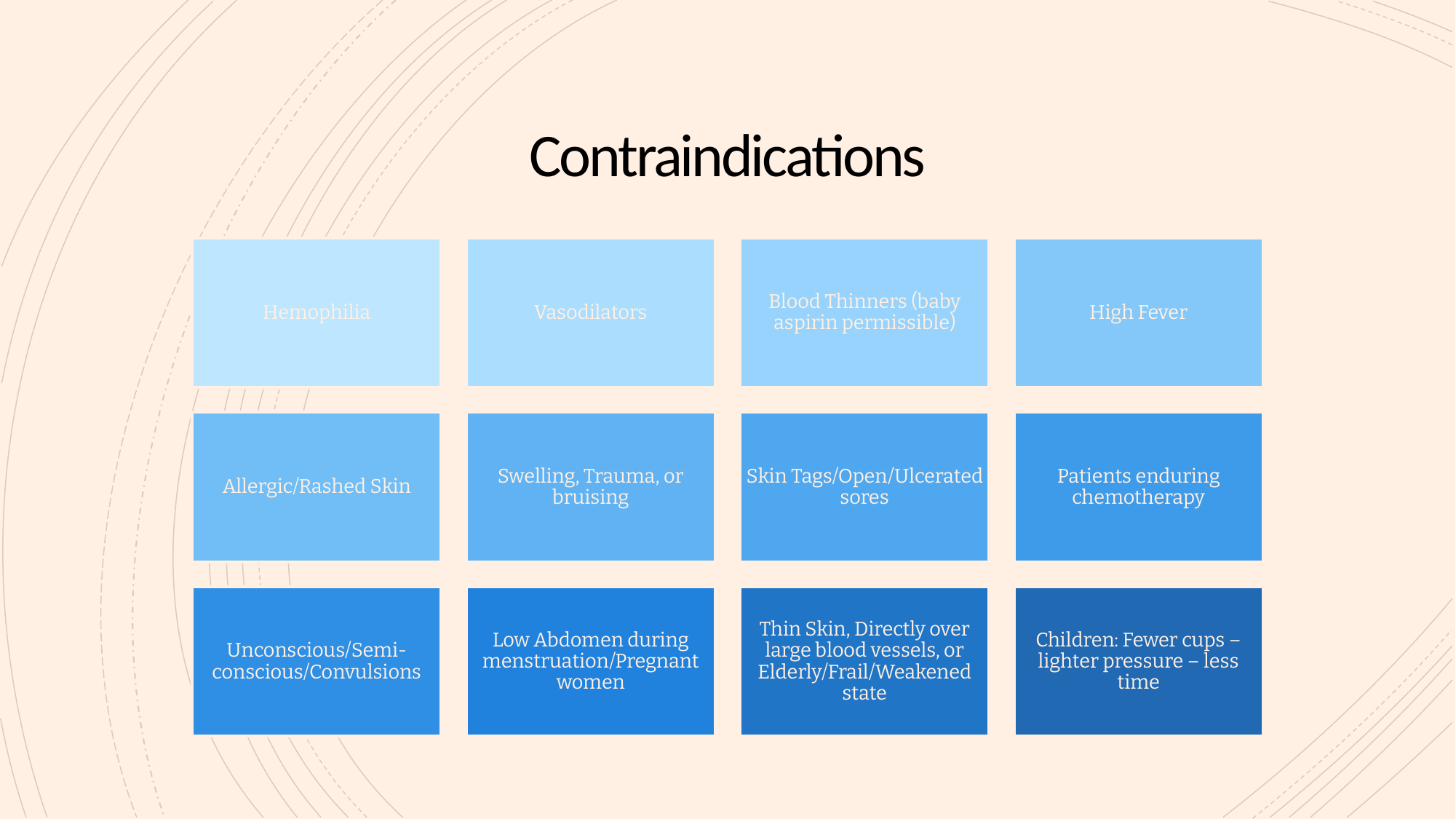

# Contraindications
Hemophilia
Vasodilators
Blood Thinners (baby aspirin permissible)
High Fever
Allergic/Rashed Skin
Swelling, Trauma, or bruising
Skin Tags/Open/Ulcerated sores
Patients enduring chemotherapy
Unconscious/Semi-conscious/Convulsions
Low Abdomen during menstruation/Pregnant women
Thin Skin, Directly over large blood vessels, or Elderly/Frail/Weakened state
Children: Fewer cups – lighter pressure – less time